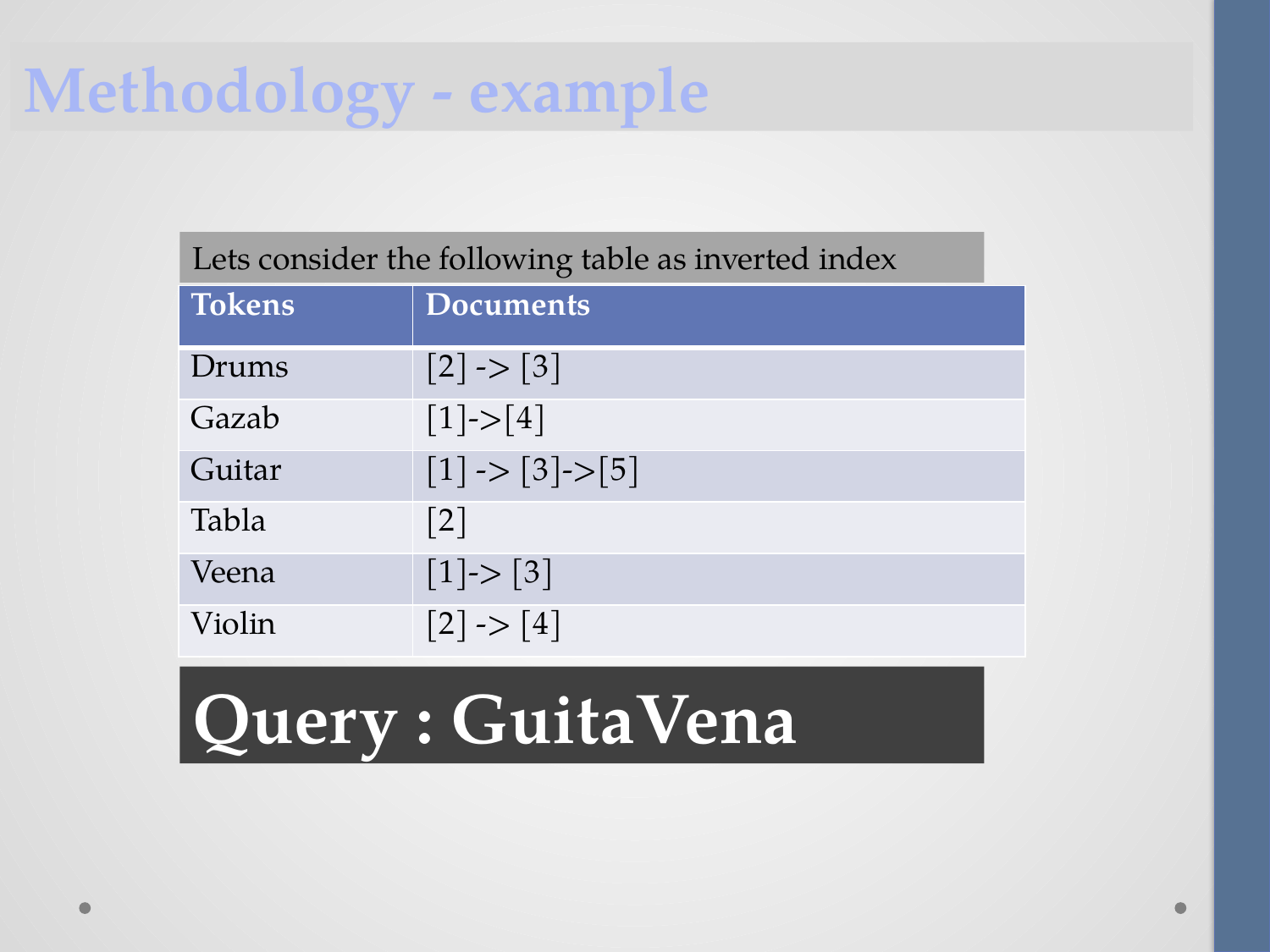

Methodology - example
Lets consider the following table as inverted index
| Tokens | Documents |
| --- | --- |
| Drums | [2] -> [3] |
| Gazab | [1]->[4] |
| Guitar | [1] -> [3]->[5] |
| Tabla | [2] |
| Veena | [1]-> [3] |
| Violin | [2] -> [4] |

Query : GuitaVena